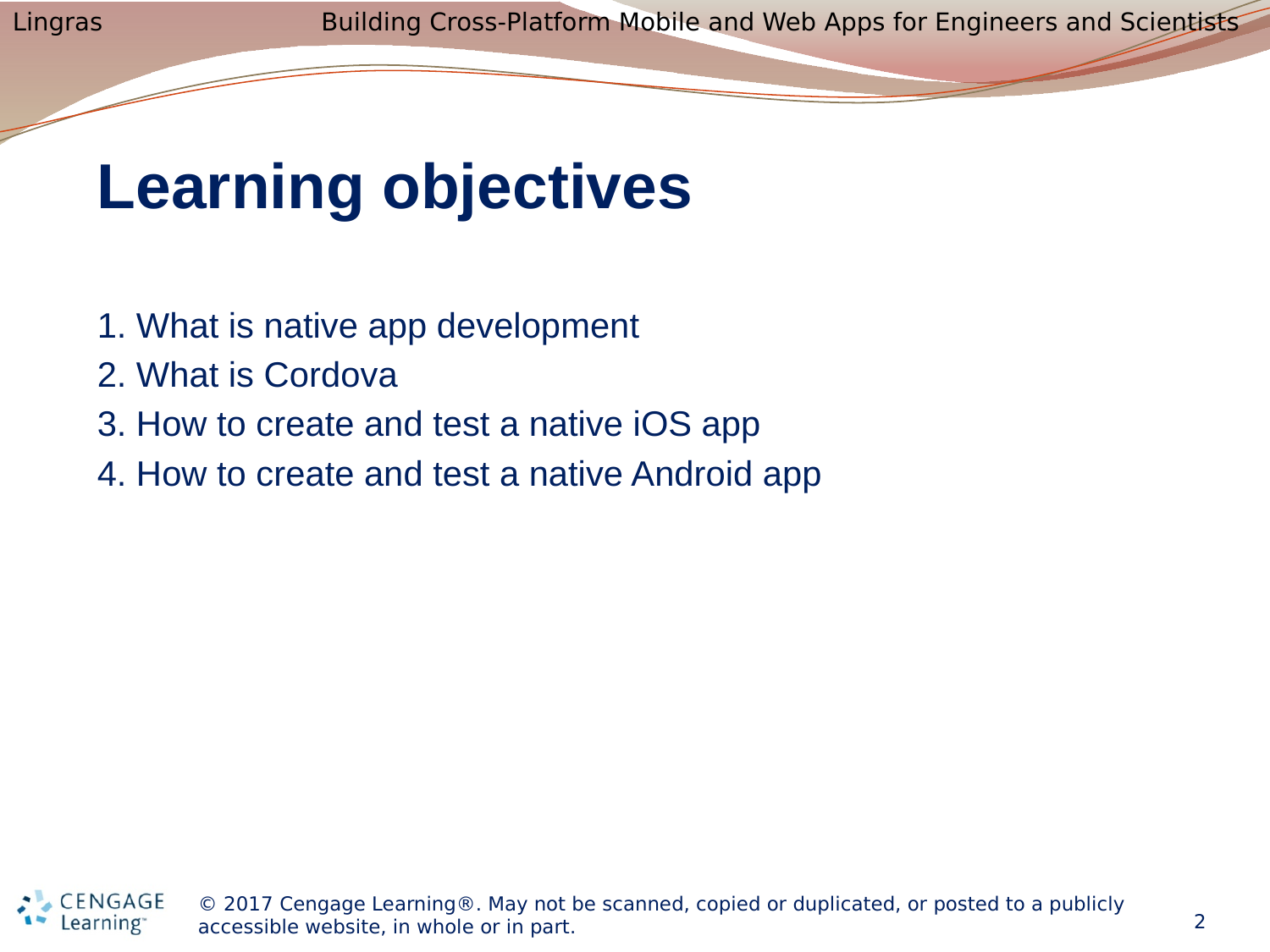

# Learning objectives
1. What is native app development
2. What is Cordova
3. How to create and test a native iOS app
4. How to create and test a native Android app
2
© 2017 Cengage Learning®. May not be scanned, copied or duplicated, or posted to a publicly accessible website, in whole or in part.